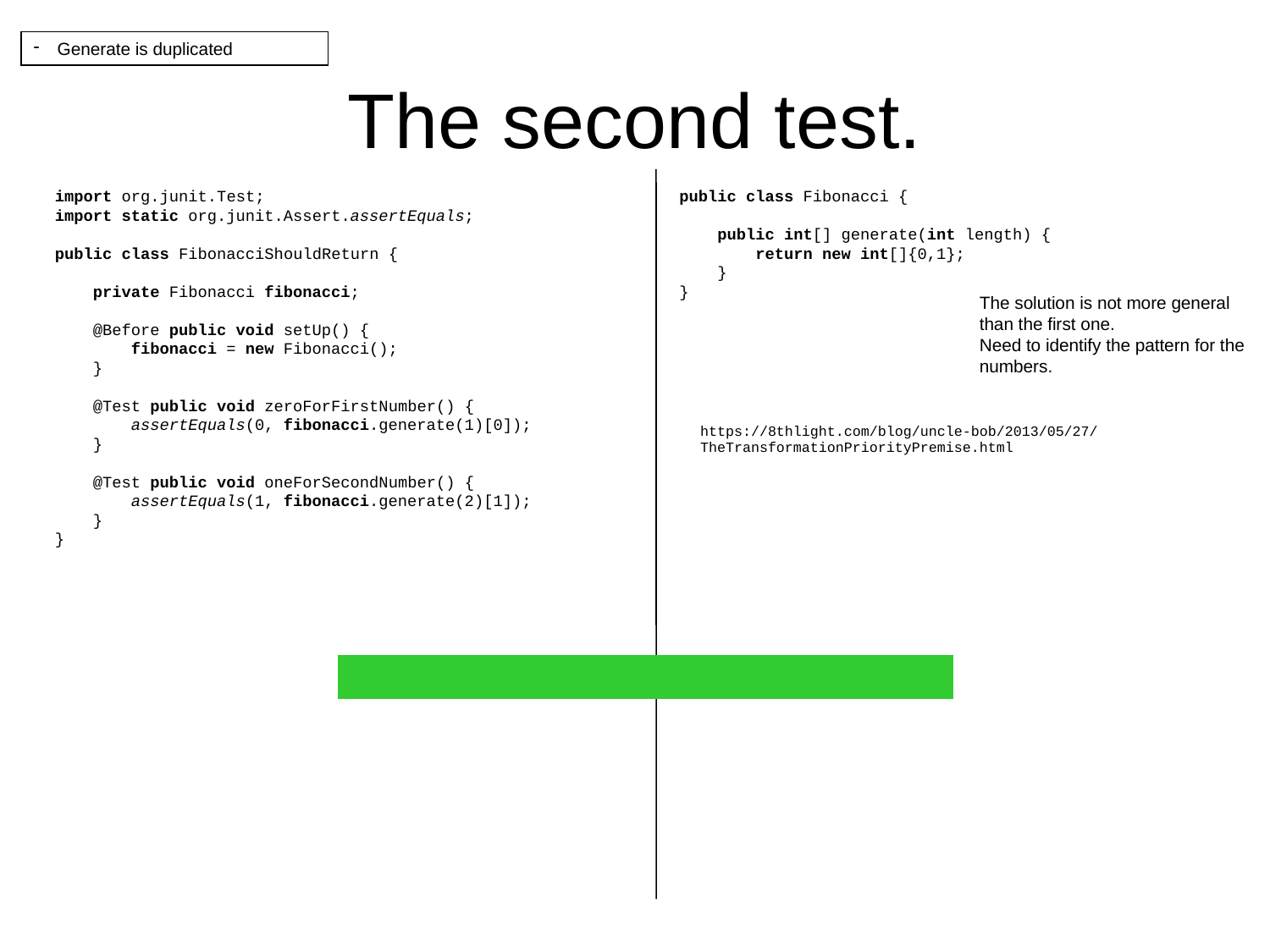

Generate is duplicated
# The second test.

import org.junit.Test;
import static org.junit.Assert.assertEquals;
public class FibonacciShouldReturn {
    private Fibonacci fibonacci;
    @Before public void setUp() {
        fibonacci = new Fibonacci();
    }
    @Test public void zeroForFirstNumber() {
        assertEquals(0, fibonacci.generate(1)[0]);
    }
    @Test public void oneForSecondNumber() {
        assertEquals(1, fibonacci.generate(2)[1]);
    }
}
public class Fibonacci {
    public int[] generate(int length) {
        return new int[]{0,1};
    }
}
The solution is not more general than the first one.
Need to identify the pattern for the numbers.
https://8thlight.com/blog/uncle-bob/2013/05/27/TheTransformationPriorityPremise.html